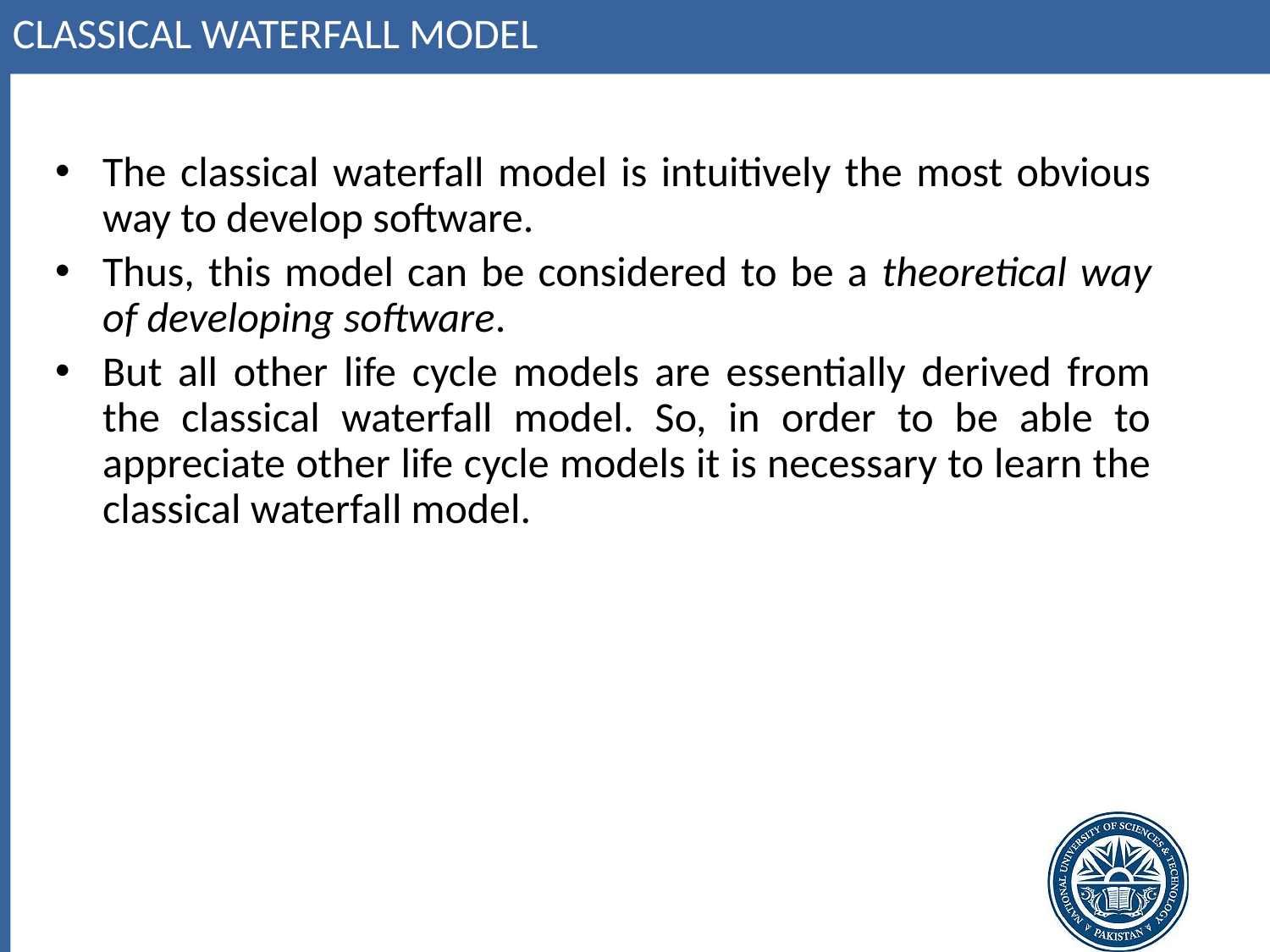

# Classical Waterfall Model

The classical waterfall model is intuitively the most obvious way to develop software.
Thus, this model can be considered to be a theoretical way of developing software.
But all other life cycle models are essentially derived from the classical waterfall model. So, in order to be able to appreciate other life cycle models it is necessary to learn the classical waterfall model.